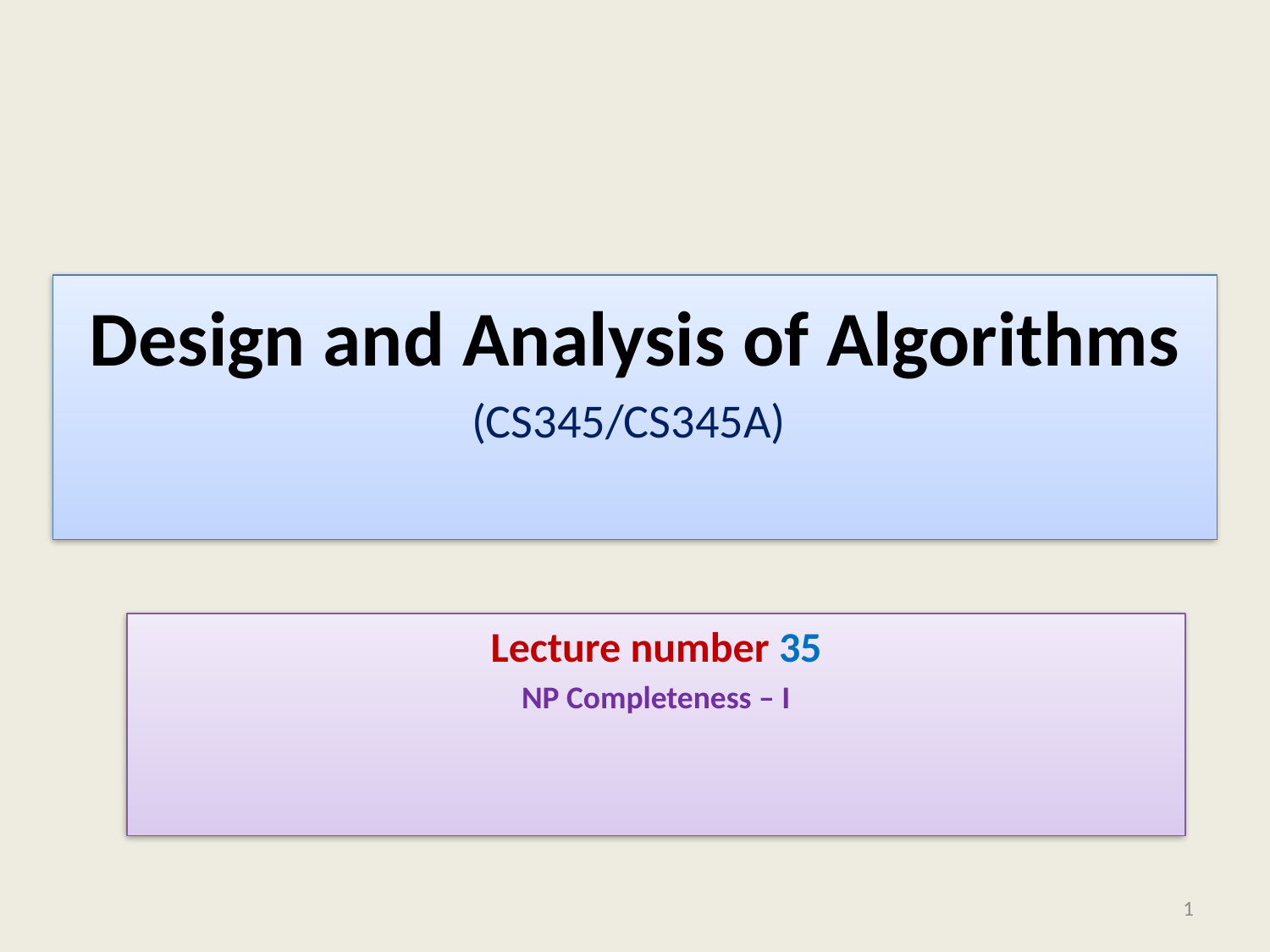

# Design and Analysis of Algorithms (CS345/CS345A)
Lecture number 35
NP Completeness – I
1